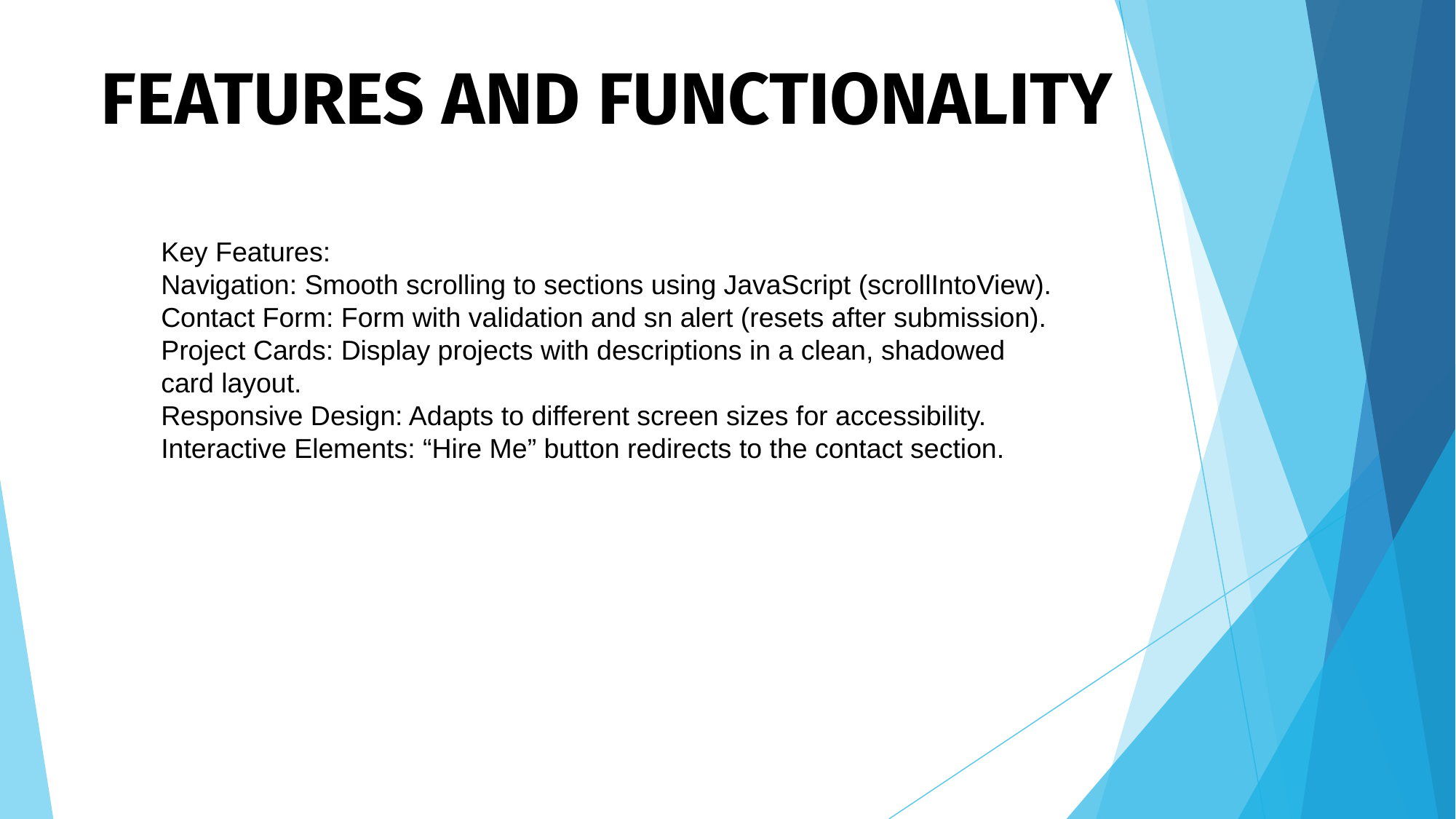

# FEATURES AND FUNCTIONALITY
Key Features:
Navigation: Smooth scrolling to sections using JavaScript (scrollIntoView).
Contact Form: Form with validation and sn alert (resets after submission).
Project Cards: Display projects with descriptions in a clean, shadowed card layout.
Responsive Design: Adapts to different screen sizes for accessibility.
Interactive Elements: “Hire Me” button redirects to the contact section.